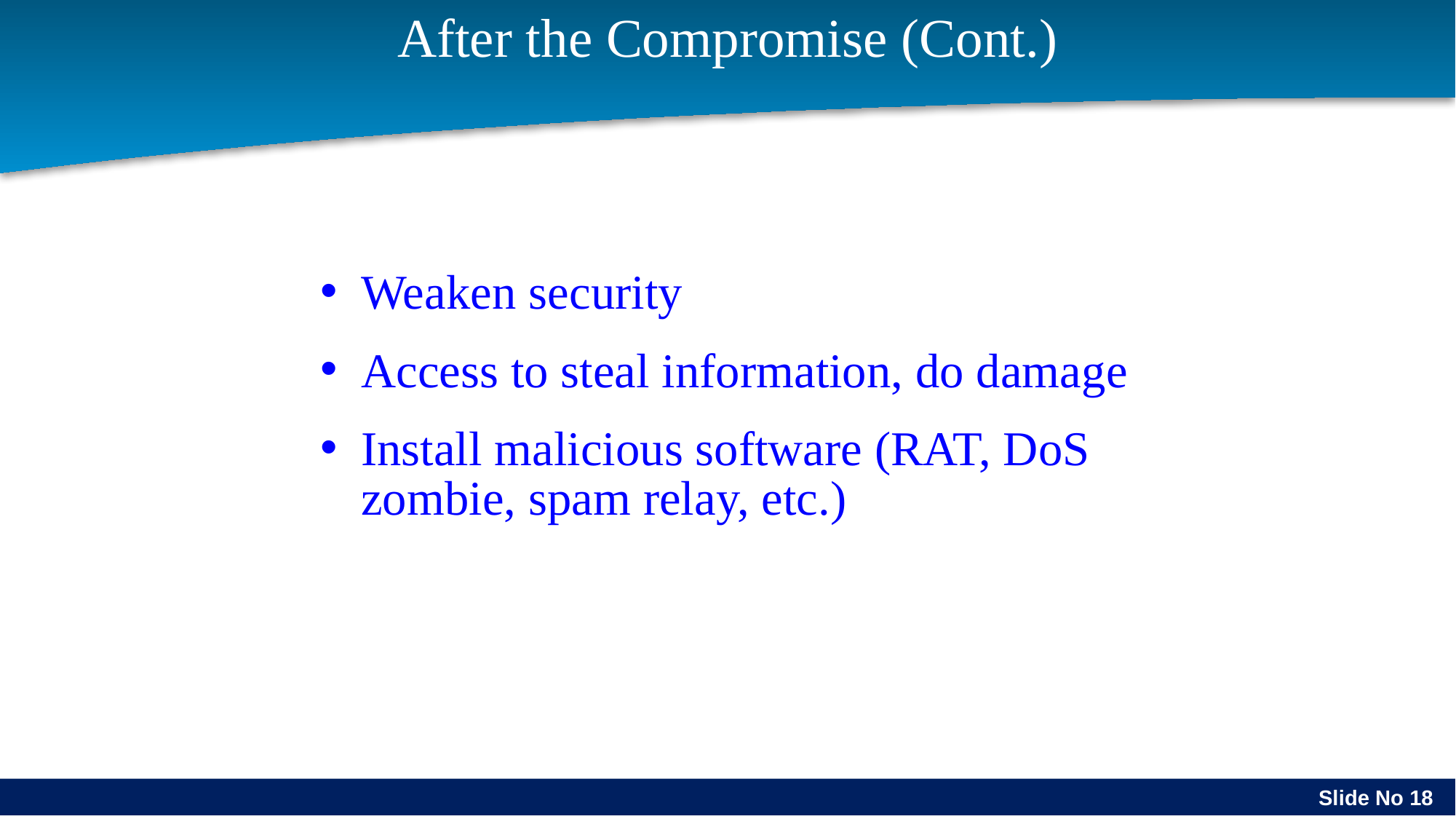

Trish Miller

# After the Compromise (Cont.)
Weaken security
Access to steal information, do damage
Install malicious software (RAT, DoS zombie, spam relay, etc.)